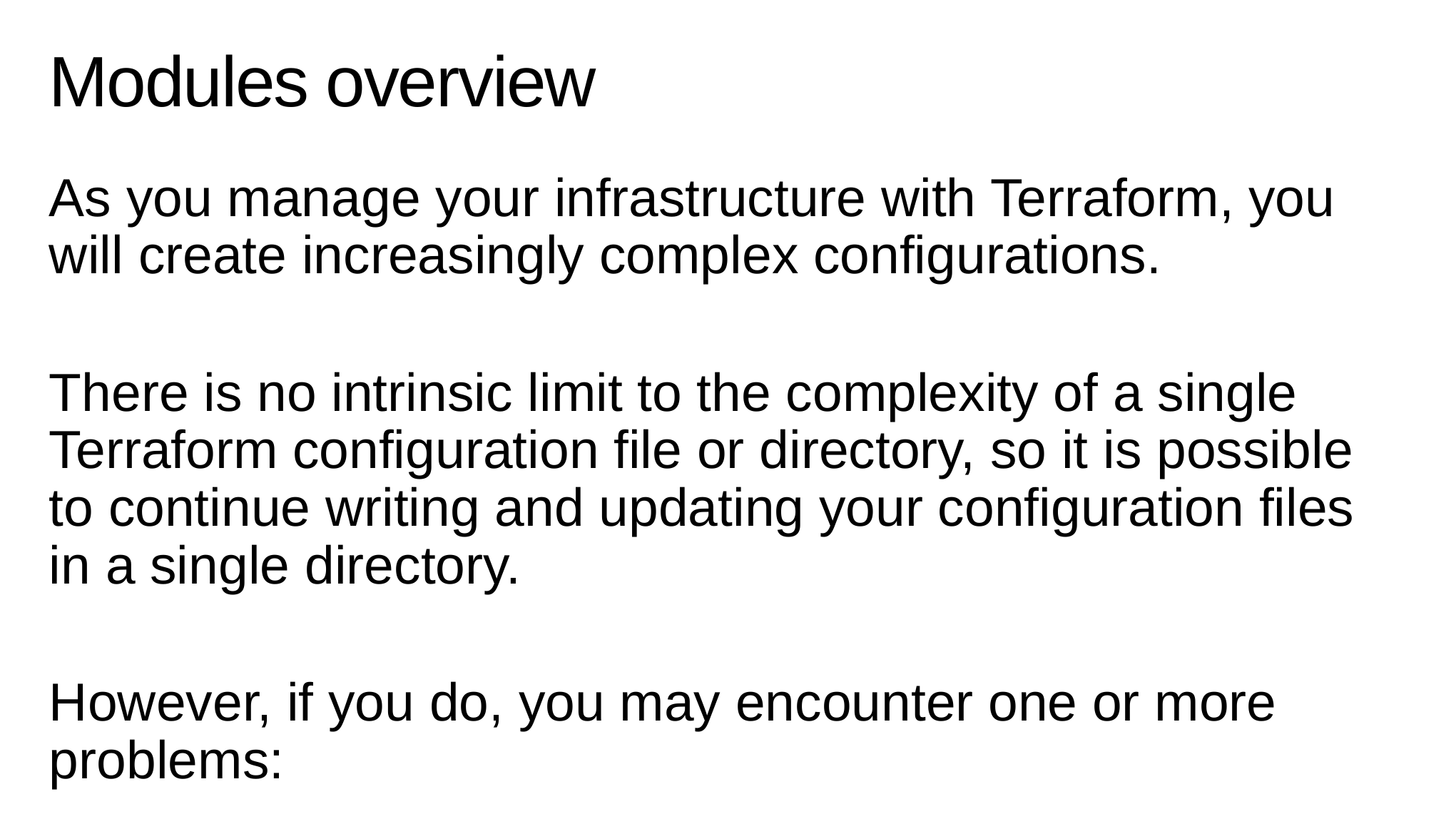

# Modules overview
As you manage your infrastructure with Terraform, you will create increasingly complex configurations.

There is no intrinsic limit to the complexity of a single Terraform configuration file or directory, so it is possible to continue writing and updating your configuration files in a single directory.

However, if you do, you may encounter one or more problems: